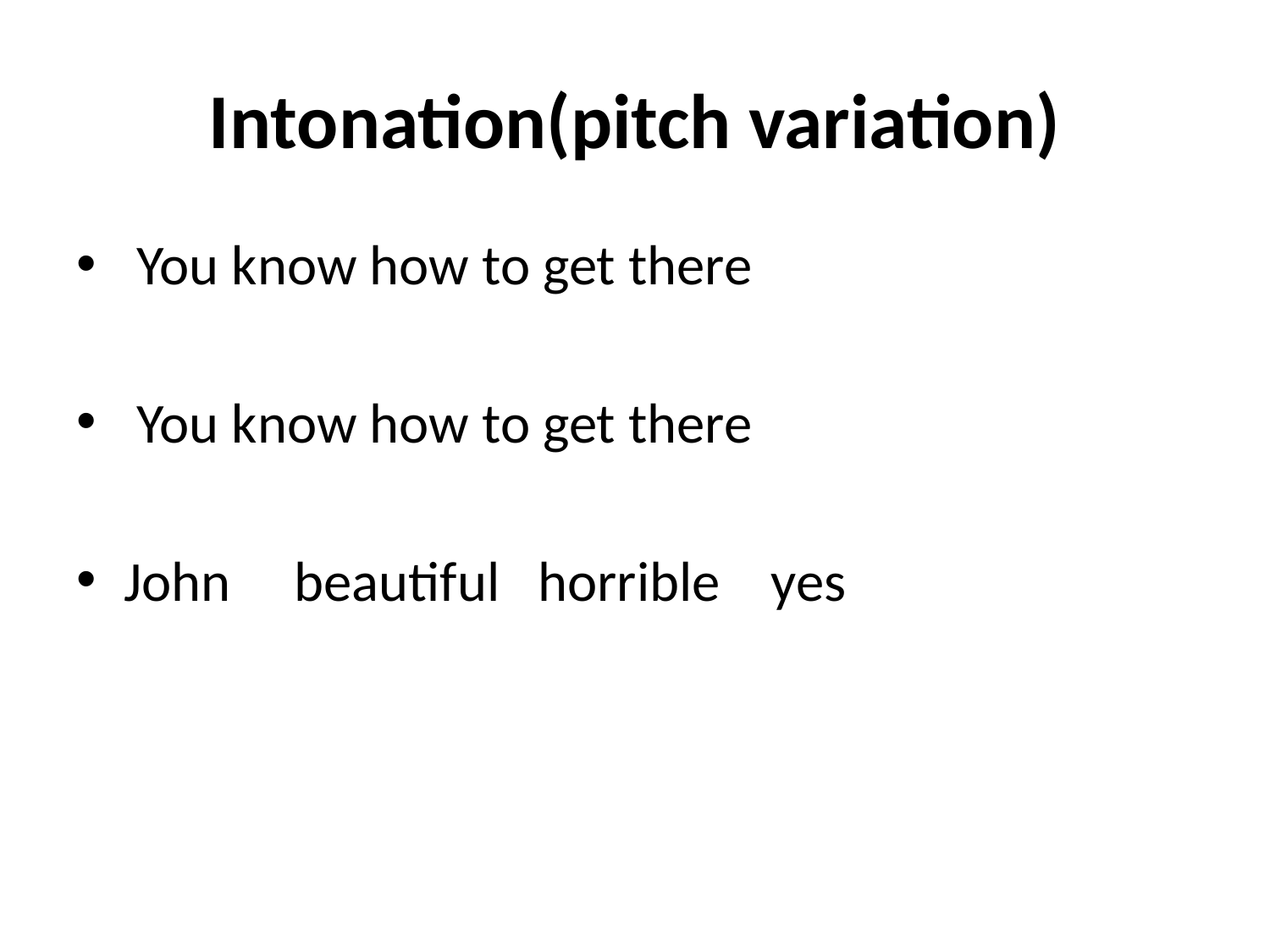

# Intonation(pitch variation)
 You know how to get there

 You know how to get there

John     beautiful   horrible    yes